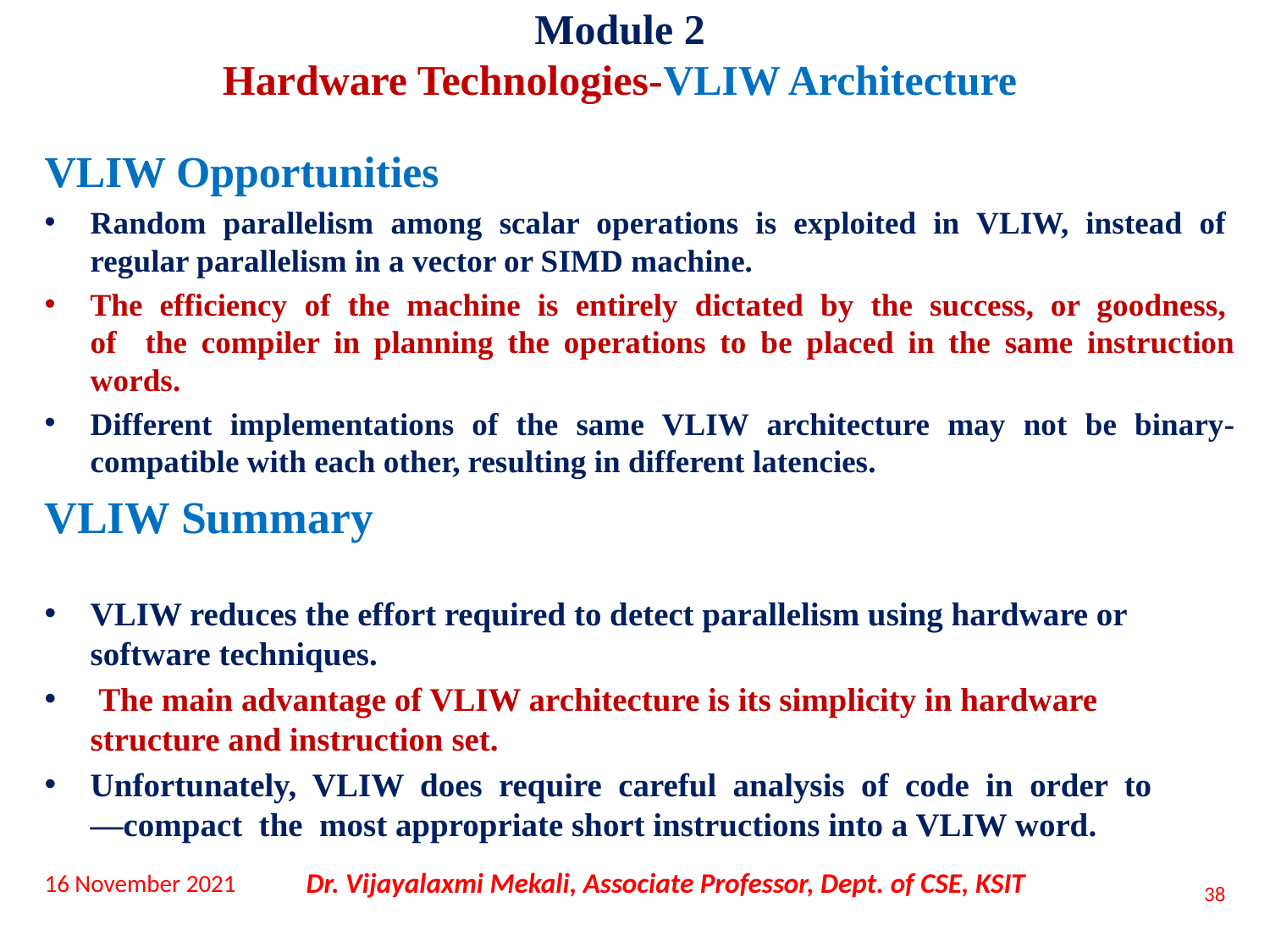

Module 2
Hardware Technologies-VLIW Architecture

VLIW Opportunities
Random  parallelism  among  scalar  operations  is  exploited  in  VLIW,  instead  of  regular parallelism in a vector or SIMD machine.
The  efficiency  of  the  machine  is  entirely  dictated  by  the  success,  or  goodness,  of  the compiler in planning the operations to be placed in the same instruction words.
Different implementations of the same VLIW architecture may not be binary-compatible with each other, resulting in different latencies.
VLIW Summary

VLIW reduces the effort required to detect parallelism using hardware or software techniques.
 The main advantage of VLIW architecture is its simplicity in hardware structure and instruction set.
Unfortunately,  VLIW  does  require  careful  analysis  of  code  in  order  to  ―compact  the  most appropriate short instructions into a VLIW word.

16 November 2021
Dr. Vijayalaxmi Mekali, Associate Professor, Dept. of CSE, KSIT
38